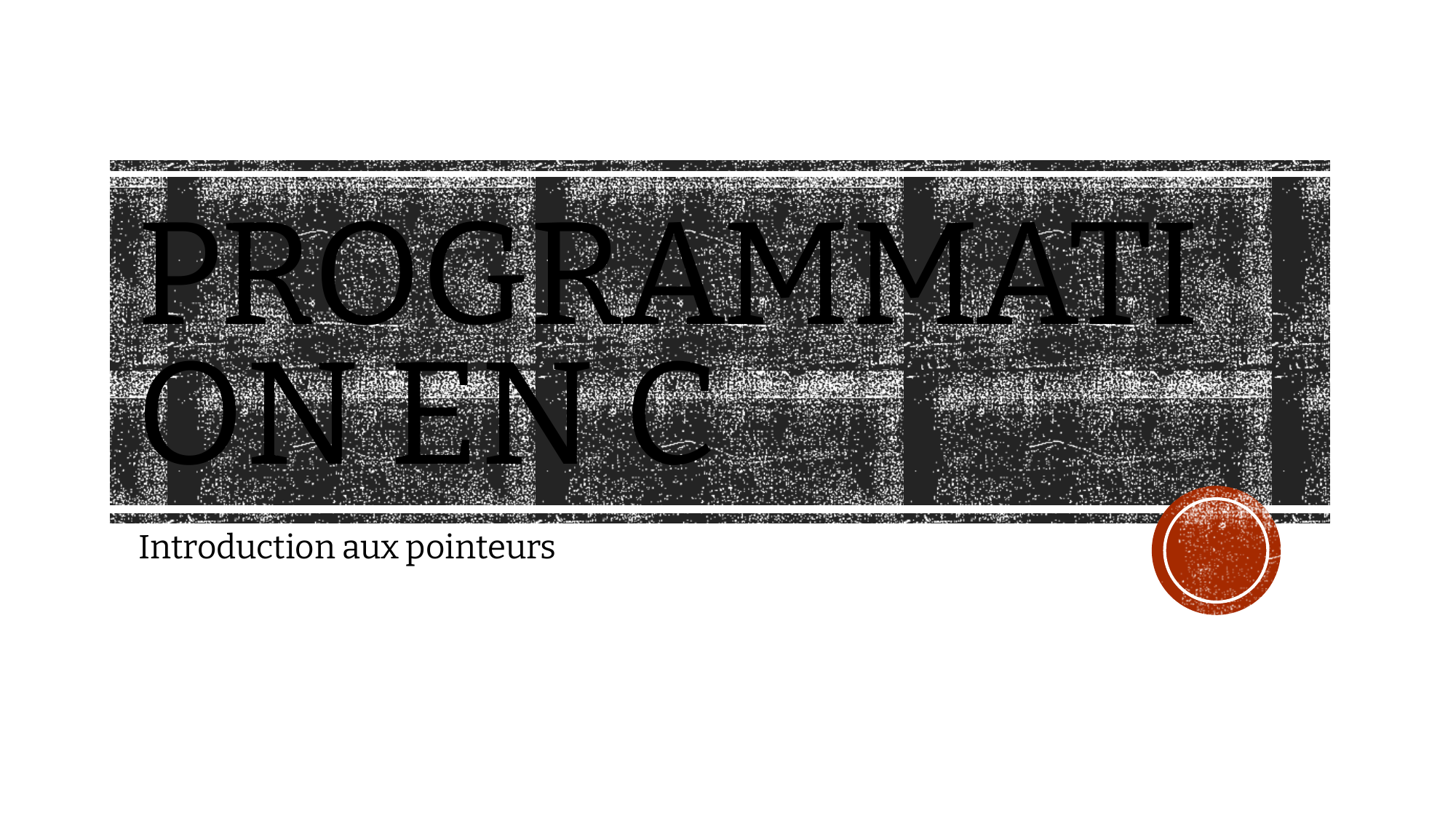

# Programmation en C
Introduction aux pointeurs